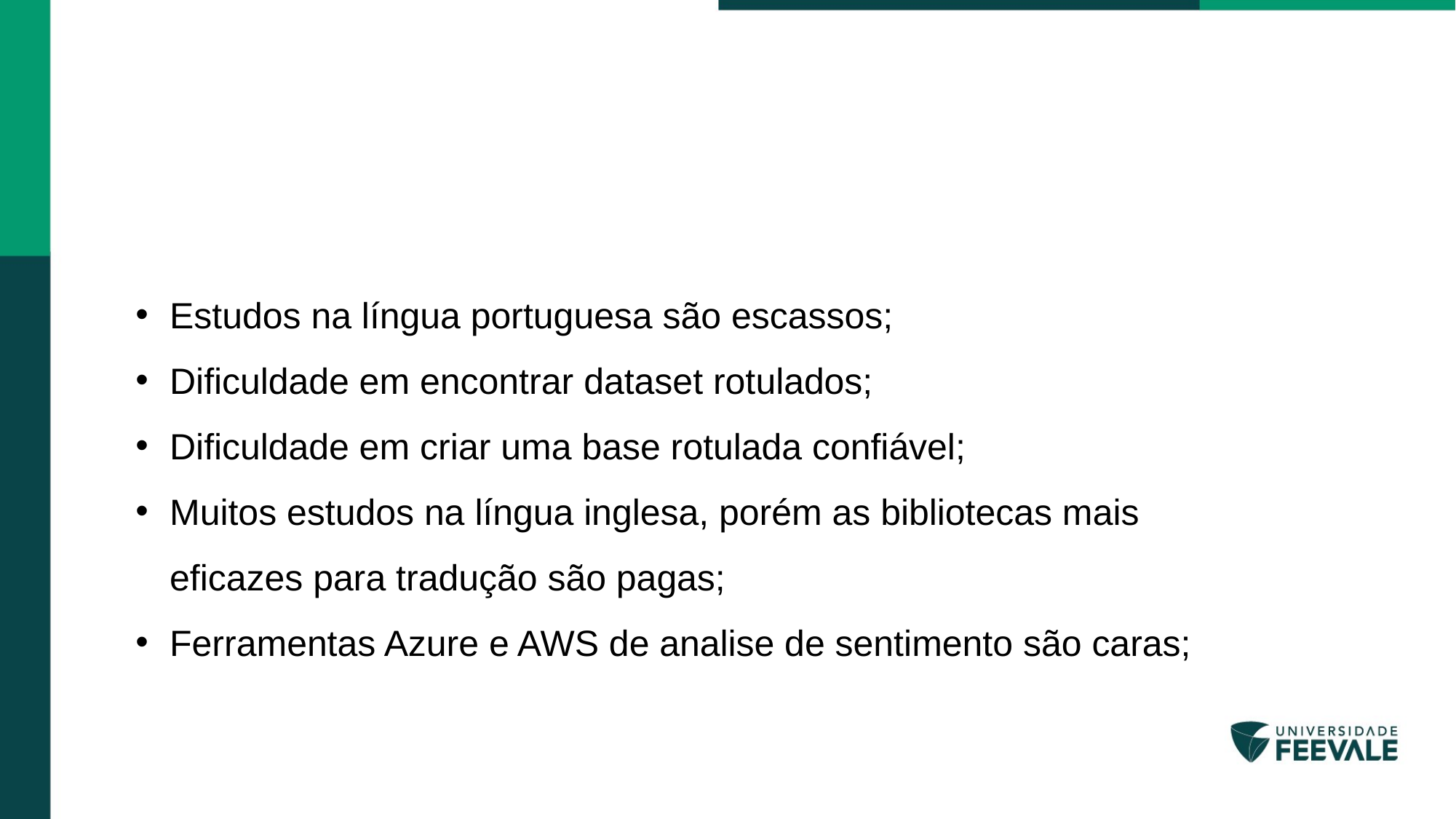

Estudos na língua portuguesa são escassos;
Dificuldade em encontrar dataset rotulados;
Dificuldade em criar uma base rotulada confiável;
Muitos estudos na língua inglesa, porém as bibliotecas mais eficazes para tradução são pagas;
Ferramentas Azure e AWS de analise de sentimento são caras;